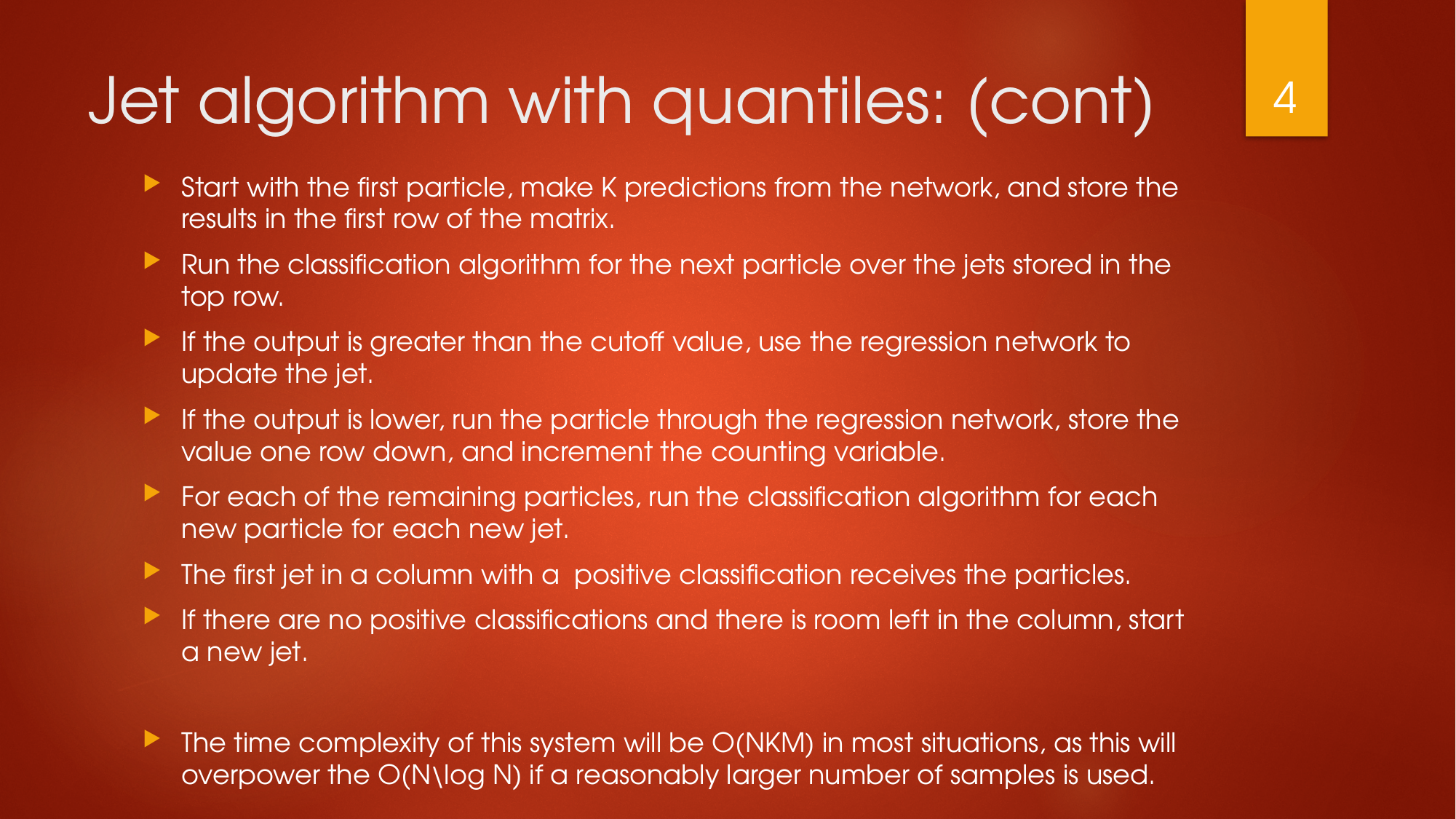

4
# Jet algorithm with quantiles: (cont)
Start with the first particle, make K predictions from the network, and store the results in the first row of the matrix.
Run the classification algorithm for the next particle over the jets stored in the top row.
If the output is greater than the cutoff value, use the regression network to update the jet.
If the output is lower, run the particle through the regression network, store the value one row down, and increment the counting variable.
For each of the remaining particles, run the classification algorithm for each new particle for each new jet.
The first jet in a column with a  positive classification receives the particles.
If there are no positive classifications and there is room left in the column, start a new jet.

The time complexity of this system will be O(NKM) in most situations, as this will overpower the O(N\log N) if a reasonably larger number of samples is used.